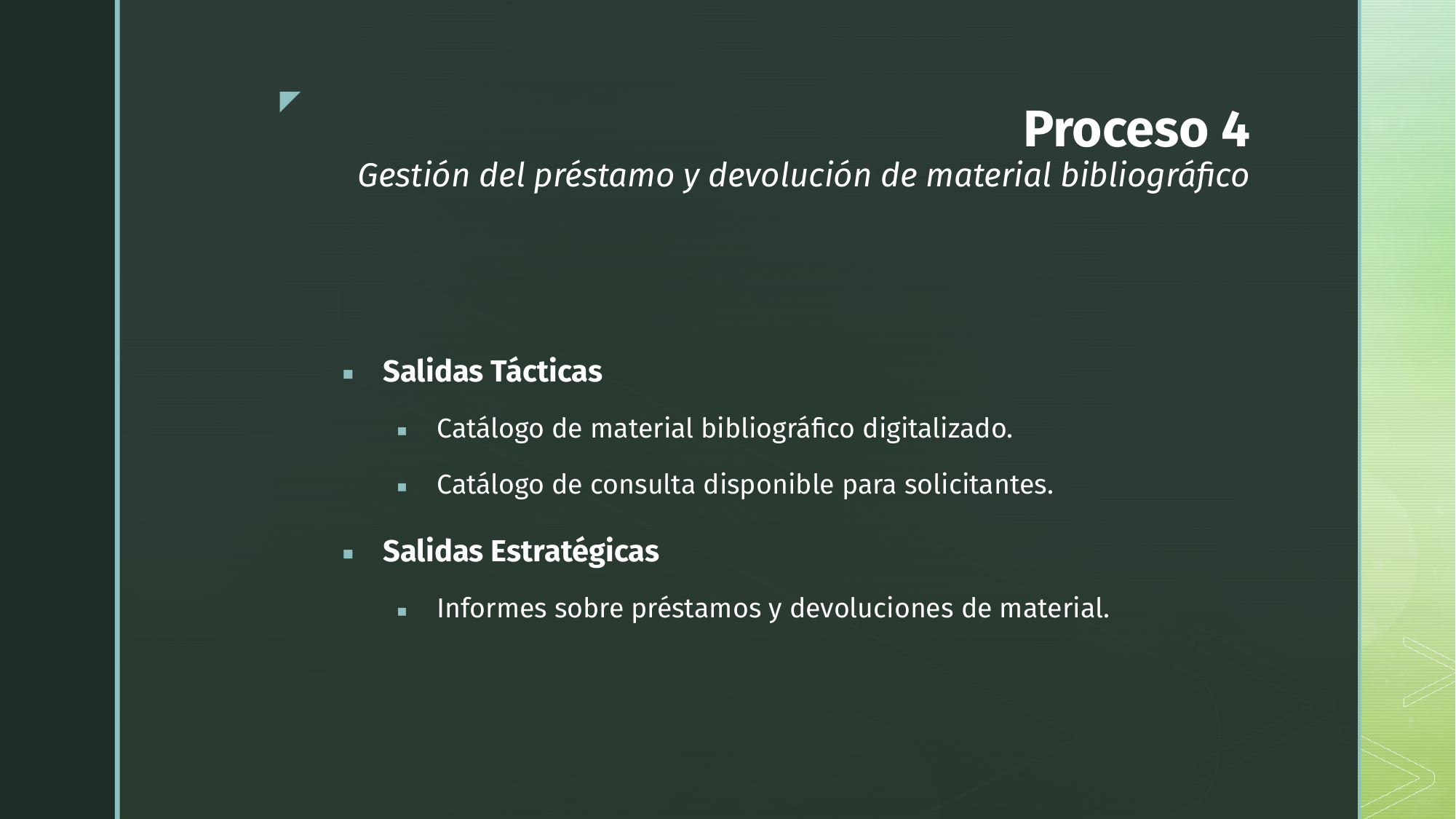

# Proceso 4 Gestión del préstamo y devolución de material bibliográfico
Salidas Tácticas
Catálogo de material bibliográfico digitalizado.
Catálogo de consulta disponible para solicitantes.
Salidas Estratégicas
Informes sobre préstamos y devoluciones de material.